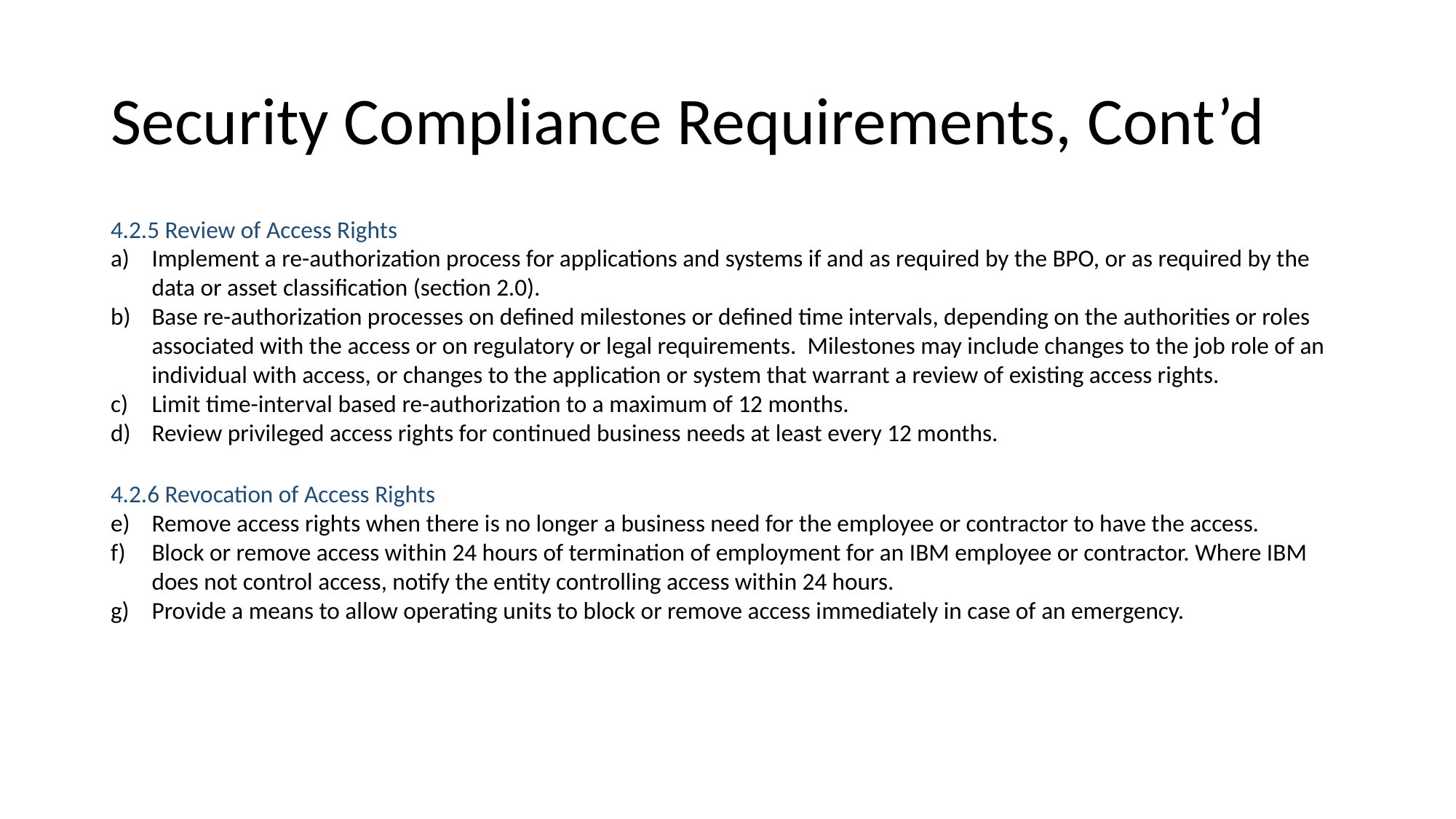

# Security Compliance Requirements, Cont’d
4.2.5 Review of Access Rights
Implement a re-authorization process for applications and systems if and as required by the BPO, or as required by the data or asset classification (section 2.0).
Base re-authorization processes on defined milestones or defined time intervals, depending on the authorities or roles associated with the access or on regulatory or legal requirements.  Milestones may include changes to the job role of an individual with access, or changes to the application or system that warrant a review of existing access rights.
Limit time-interval based re-authorization to a maximum of 12 months.
Review privileged access rights for continued business needs at least every 12 months.

4.2.6 Revocation of Access Rights
Remove access rights when there is no longer a business need for the employee or contractor to have the access.
Block or remove access within 24 hours of termination of employment for an IBM employee or contractor. Where IBM does not control access, notify the entity controlling access within 24 hours.
Provide a means to allow operating units to block or remove access immediately in case of an emergency.